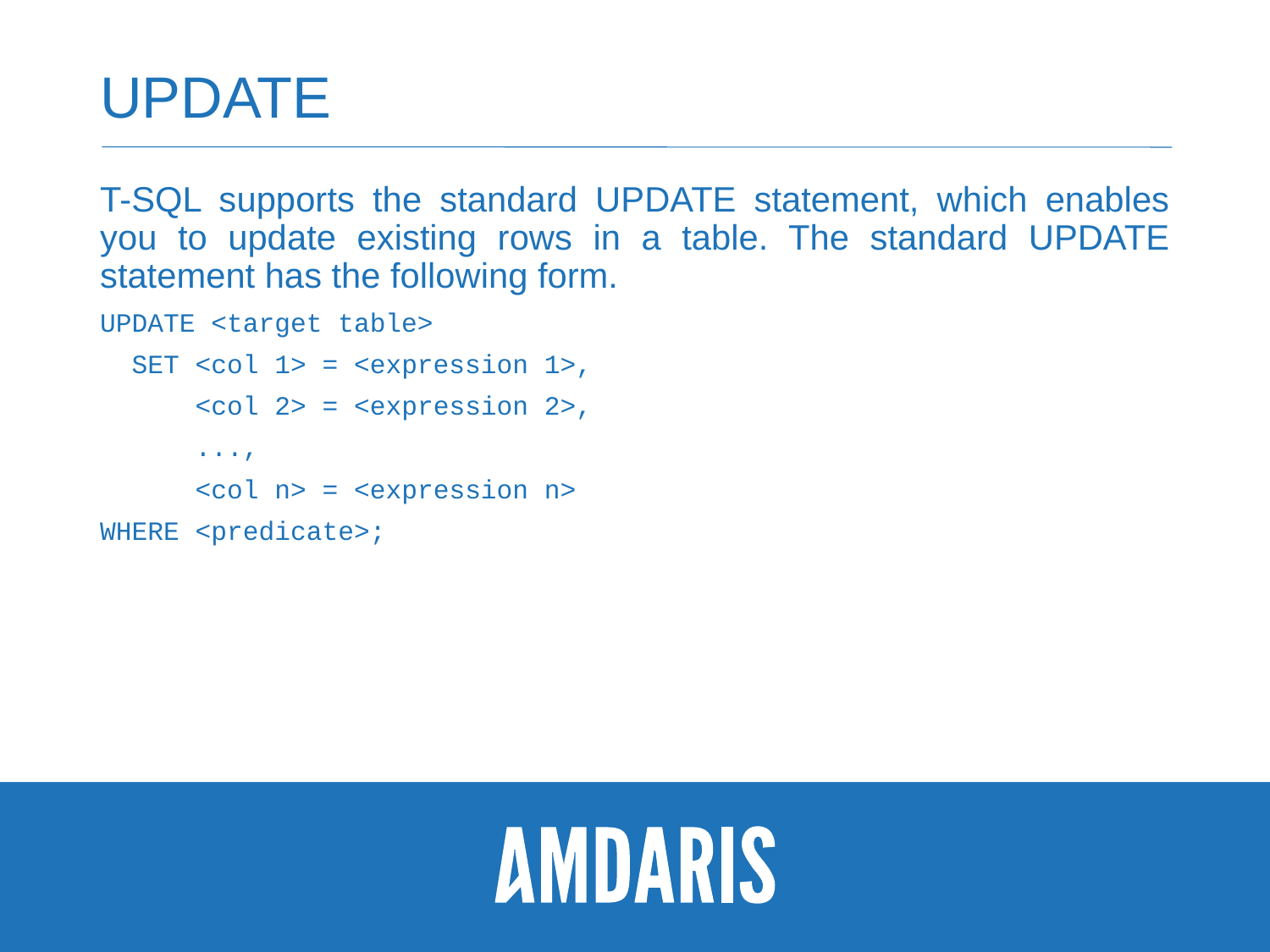

# Update
T-SQL supports the standard UPDATE statement, which enables you to update existing rows in a table. The standard UPDATE statement has the following form.
UPDATE <target table>
  SET <col 1> = <expression 1>,
      <col 2> = <expression 2>,
      ...,
      <col n> = <expression n>
WHERE <predicate>;